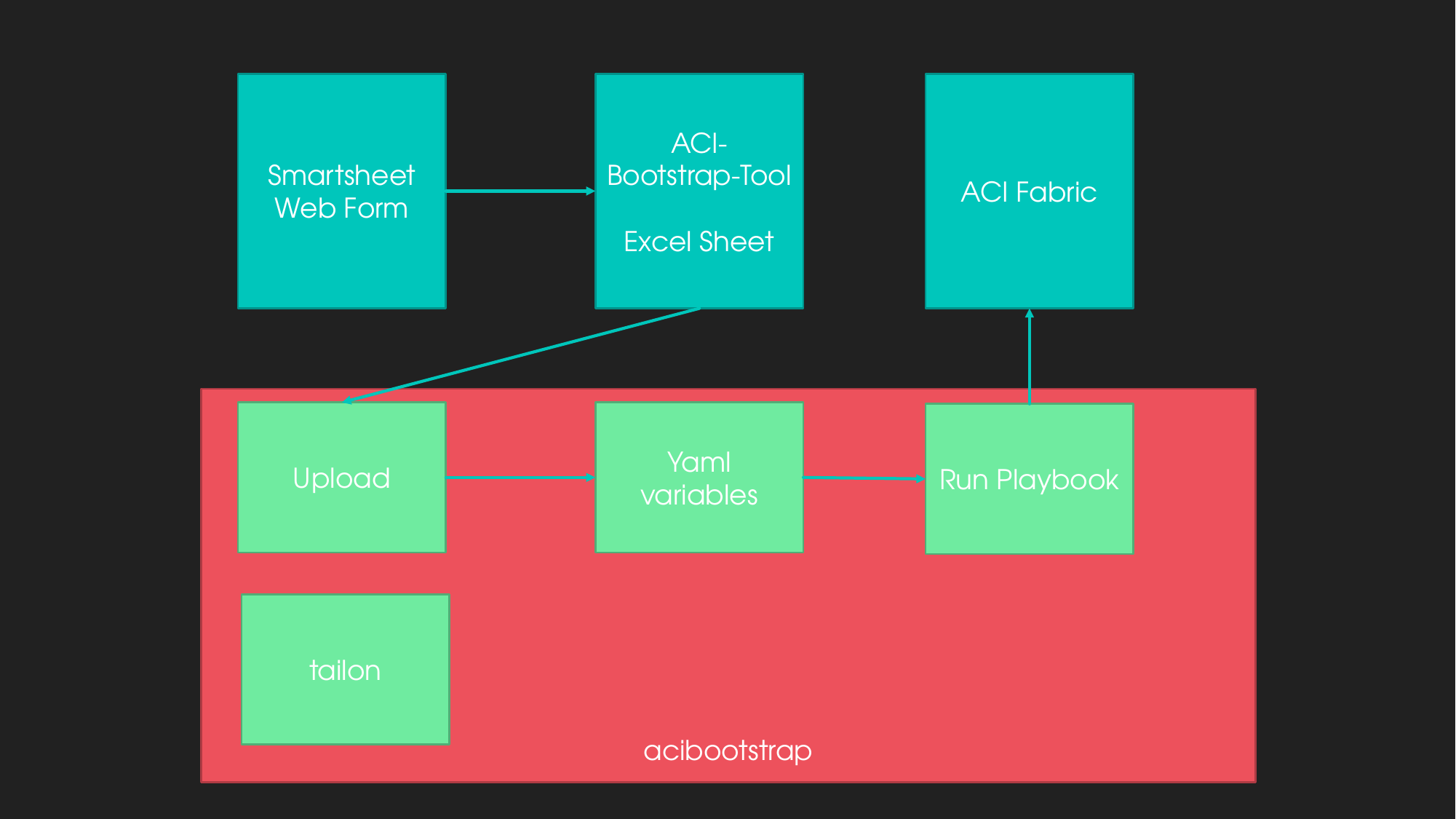

Smartsheet Web Form
ACI Fabric
ACI-Bootstrap-Tool

Excel Sheet

acibootstrap
Yaml variables
Upload
Run Playbook
tailon